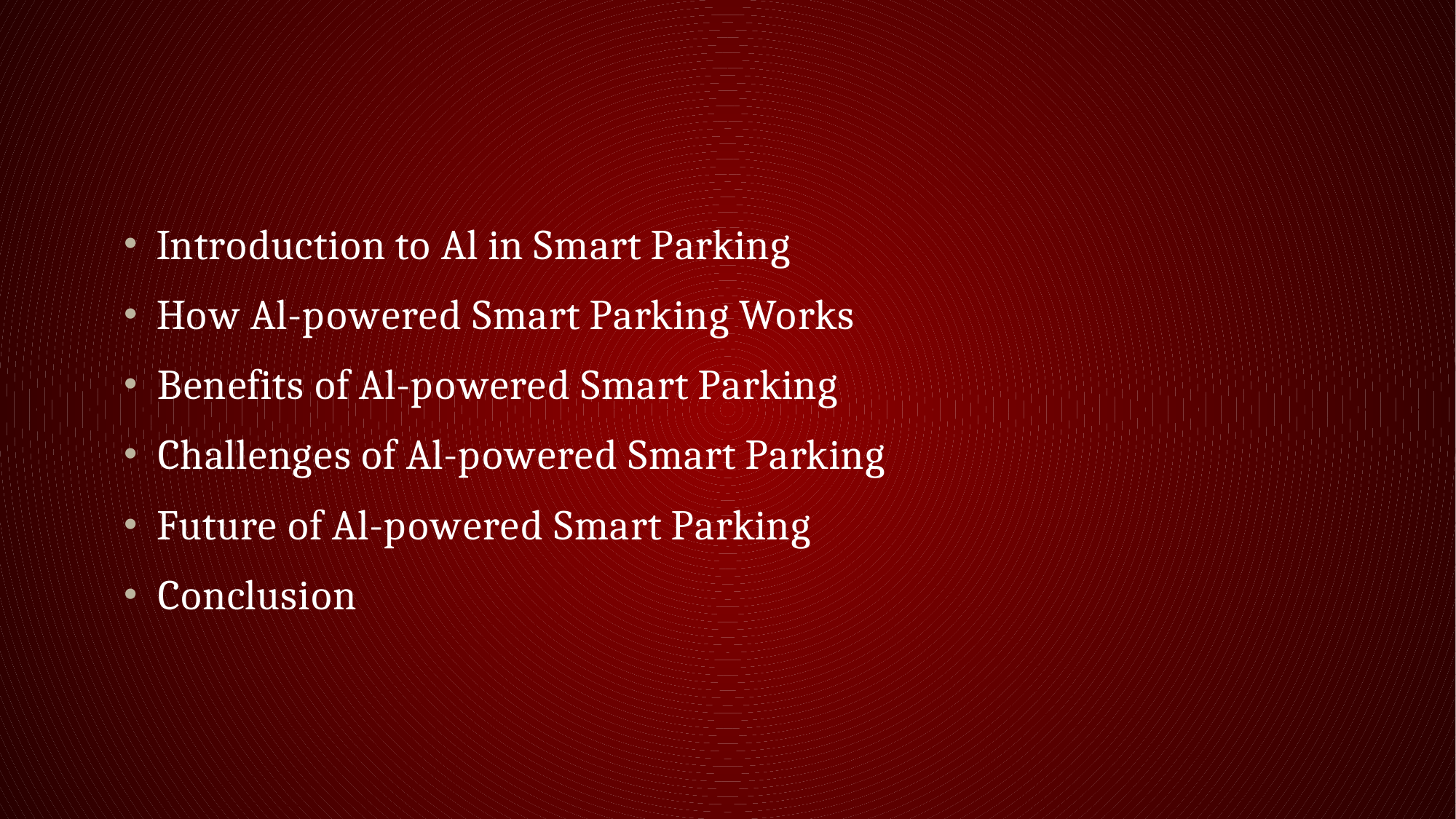

#
Introduction to Al in Smart Parking
How Al-powered Smart Parking Works
Benefits of Al-powered Smart Parking
Challenges of Al-powered Smart Parking
Future of Al-powered Smart Parking
Conclusion